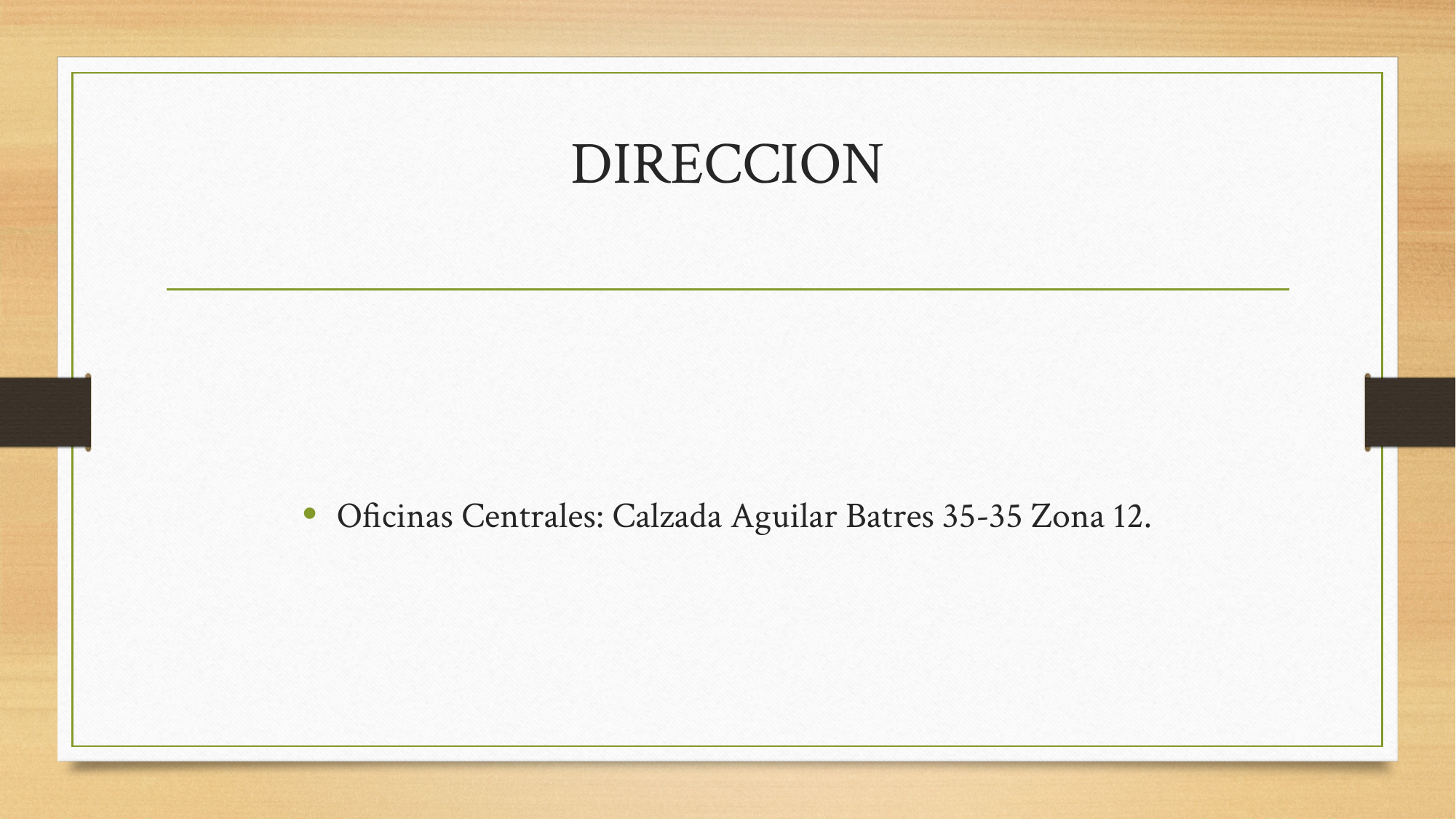

# DIRECCION

Oficinas Centrales: Calzada Aguilar Batres 35-35 Zona 12.